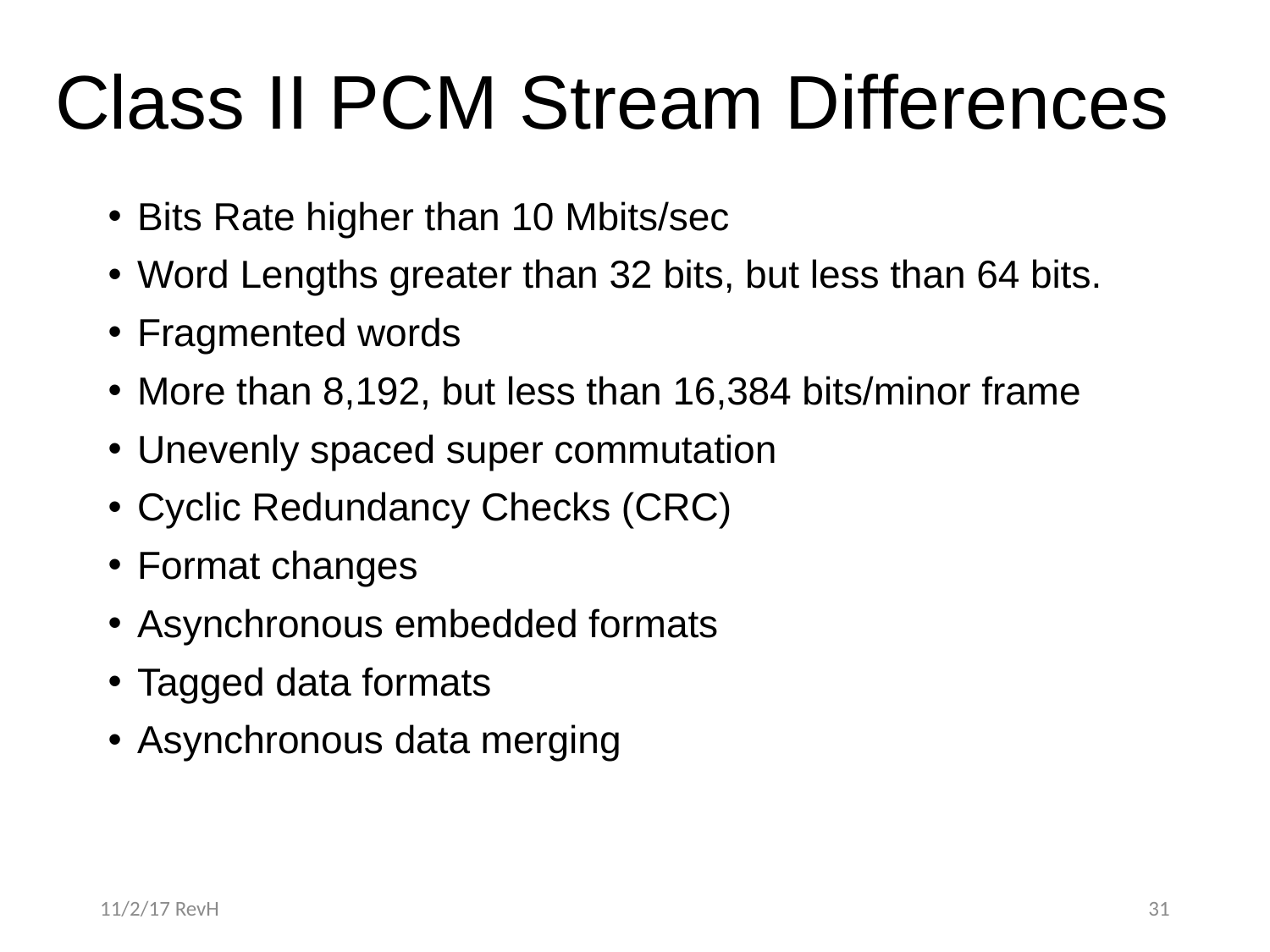

# Class II PCM Stream Differences
Bits Rate higher than 10 Mbits/sec
Word Lengths greater than 32 bits, but less than 64 bits.
Fragmented words
More than 8,192, but less than 16,384 bits/minor frame
Unevenly spaced super commutation
Cyclic Redundancy Checks (CRC)
Format changes
Asynchronous embedded formats
Tagged data formats
Asynchronous data merging
11/2/17 RevH
31